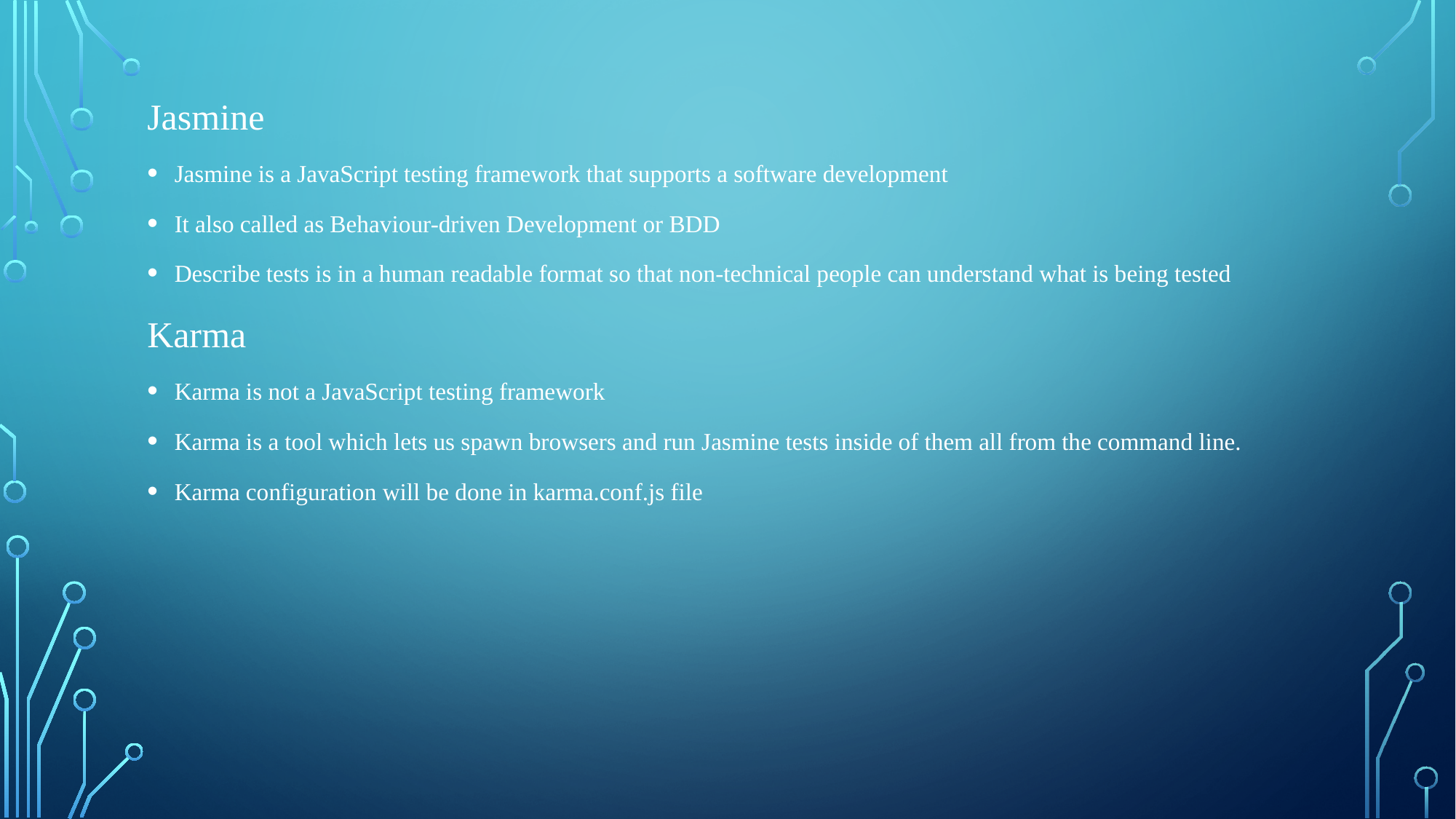

Jasmine
Jasmine is a JavaScript testing framework that supports a software development
It also called as Behaviour-driven Development or BDD
Describe tests is in a human readable format so that non-technical people can understand what is being tested
Karma
Karma is not a JavaScript testing framework
Karma is a tool which lets us spawn browsers and run Jasmine tests inside of them all from the command line.
Karma configuration will be done in karma.conf.js file